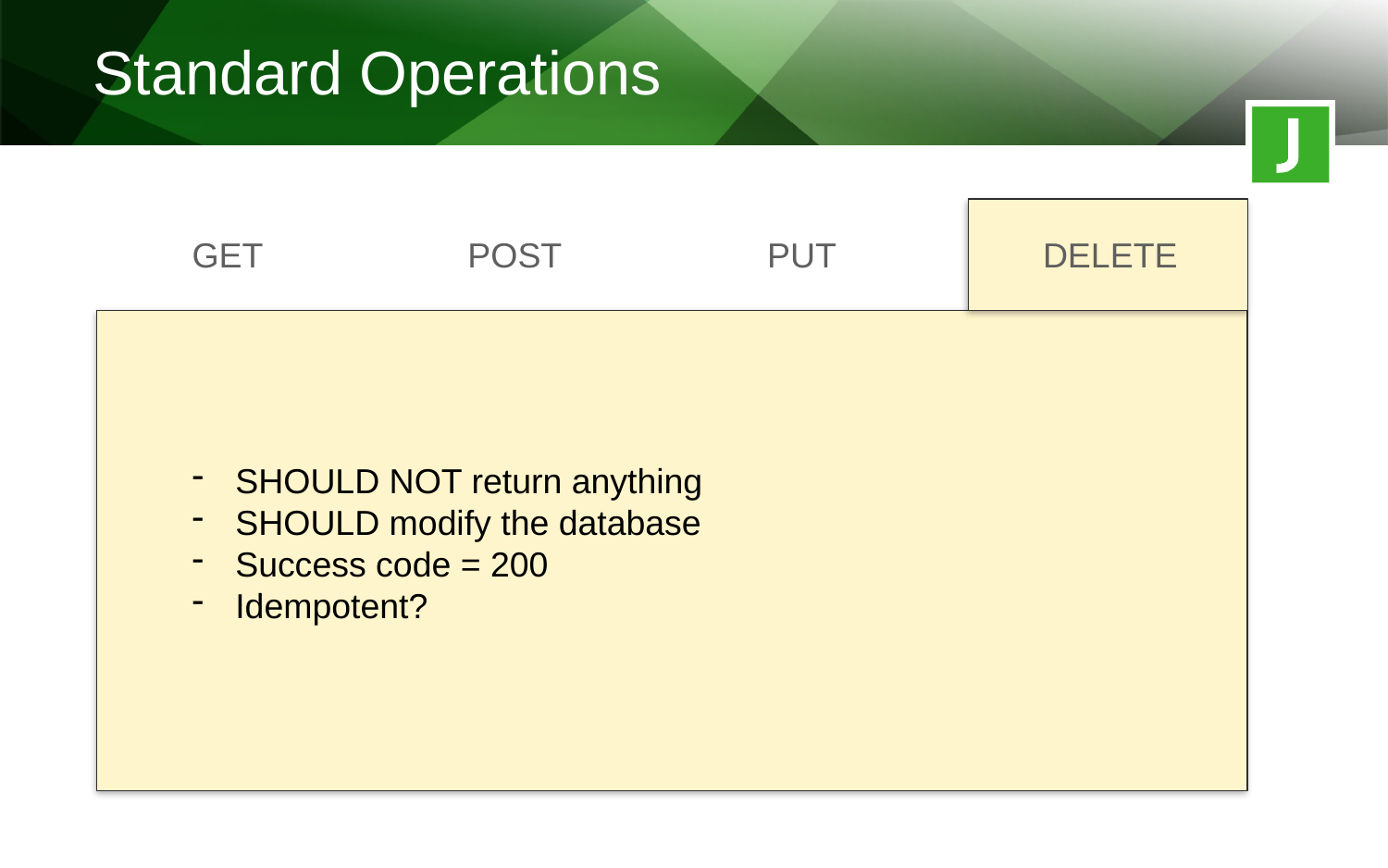

Standard Operations

POST
PUT
DELETE
GET

SHOULD NOT return anything
SHOULD modify the database
Success code = 200
Idempotent?